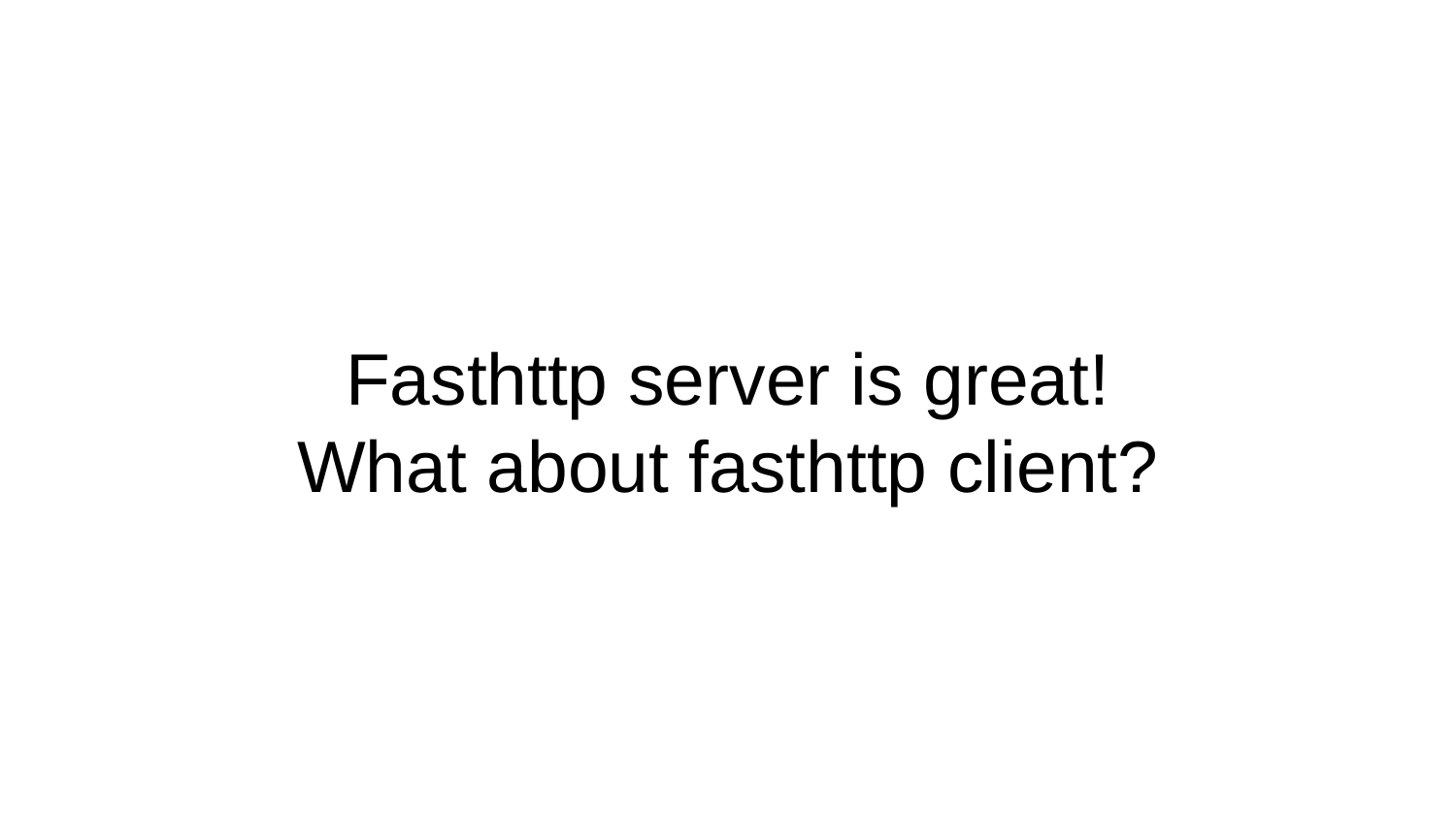

# Fasthttp server is great!
What about fasthttp client?